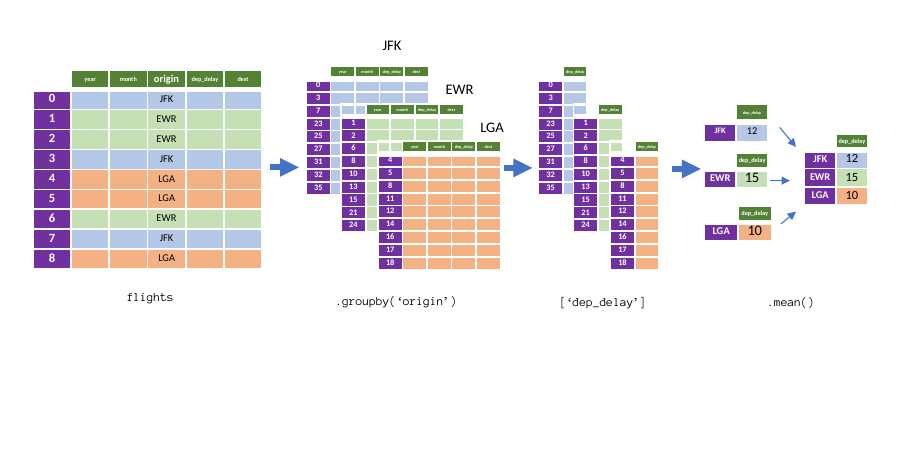

JFK
|  | year | month | dep\_delay | dest |
| --- | --- | --- | --- | --- |
| 0 |  |  |  |  |
| 3 |  |  |  |  |
| 7 |  |  |  |  |
| 23 |  |  |  |  |
| 25 |  |  |  |  |
| 27 |  |  |  |  |
| 31 |  |  |  |  |
| 32 |  |  |  |  |
| 35 |  |  |  |  |
|  | dep\_delay |
| --- | --- |
| 0 |  |
| 3 |  |
| 7 |  |
| 23 |  |
| 25 |  |
| 27 |  |
| 31 |  |
| 32 |  |
| 35 |  |
|  | year | month | origin | dep\_delay | dest |
| --- | --- | --- | --- | --- | --- |
| 0 |  |  | JFK |  |  |
| 1 |  |  | EWR |  |  |
| 2 |  |  | EWR |  |  |
| 3 |  |  | JFK |  |  |
| 4 |  |  | LGA |  |  |
| 5 |  |  | LGA |  |  |
| 6 |  |  | EWR |  |  |
| 7 |  |  | JFK |  |  |
| 8 |  |  | LGA |  |  |
EWR
|  | year | month | dep\_delay | dest |
| --- | --- | --- | --- | --- |
| 1 |  |  |  |  |
| 2 |  |  |  |  |
| 6 |  |  |  |  |
| 8 |  |  |  |  |
| 10 |  |  |  |  |
| 13 |  |  |  |  |
| 15 |  |  |  |  |
| 21 |  |  |  |  |
| 24 |  |  |  |  |
|  | dep\_delay |
| --- | --- |
| 1 |  |
| 2 |  |
| 6 |  |
| 8 |  |
| 10 |  |
| 13 |  |
| 15 |  |
| 21 |  |
| 24 |  |
|  | dep\_delay |
| --- | --- |
| JFK | 12 |
LGA
|  | dep\_delay |
| --- | --- |
| JFK | 12 |
| EWR | 15 |
| LGA | 10 |
|  | year | month | dep\_delay | dest |
| --- | --- | --- | --- | --- |
| 4 |  |  |  |  |
| 5 |  |  |  |  |
| 8 |  |  |  |  |
| 11 |  |  |  |  |
| 12 |  |  |  |  |
| 14 |  |  |  |  |
| 16 |  |  |  |  |
| 17 |  |  |  |  |
| 18 |  |  |  |  |
|  | dep\_delay |
| --- | --- |
| 4 |  |
| 5 |  |
| 8 |  |
| 11 |  |
| 12 |  |
| 14 |  |
| 16 |  |
| 17 |  |
| 18 |  |
|  | dep\_delay |
| --- | --- |
| EWR | 15 |
|  | dep\_delay |
| --- | --- |
| LGA | 10 |
flights
.groupby(‘origin’)
[‘dep_delay’]
.mean()